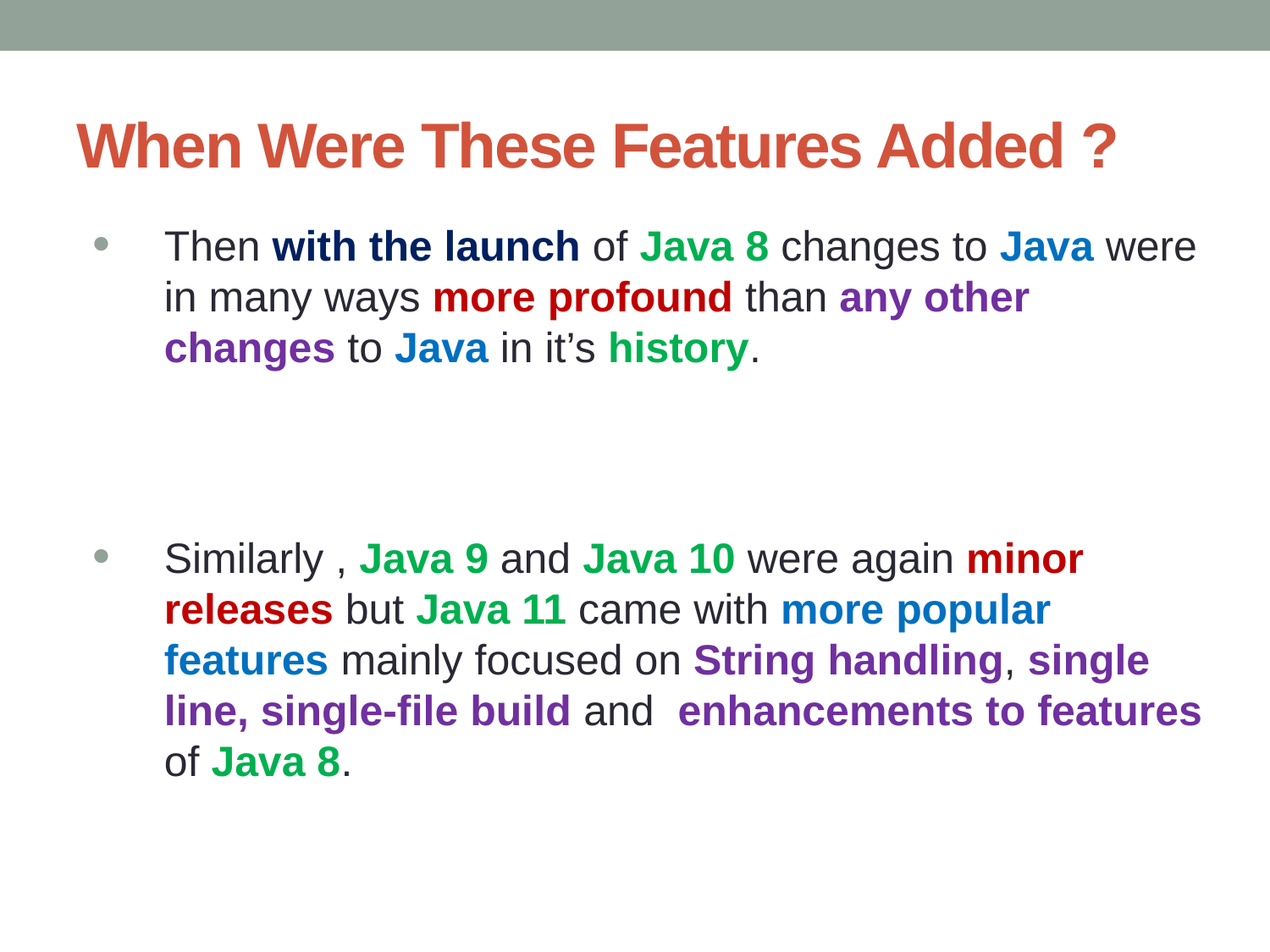

# When Were These Features Added ?
Then with the launch of Java 8 changes to Java were in many ways more profound than any other changes to Java in it’s history.

Similarly , Java 9 and Java 10 were again minor releases but Java 11 came with more popular features mainly focused on String handling, single line, single-file build and  enhancements to features of Java 8.